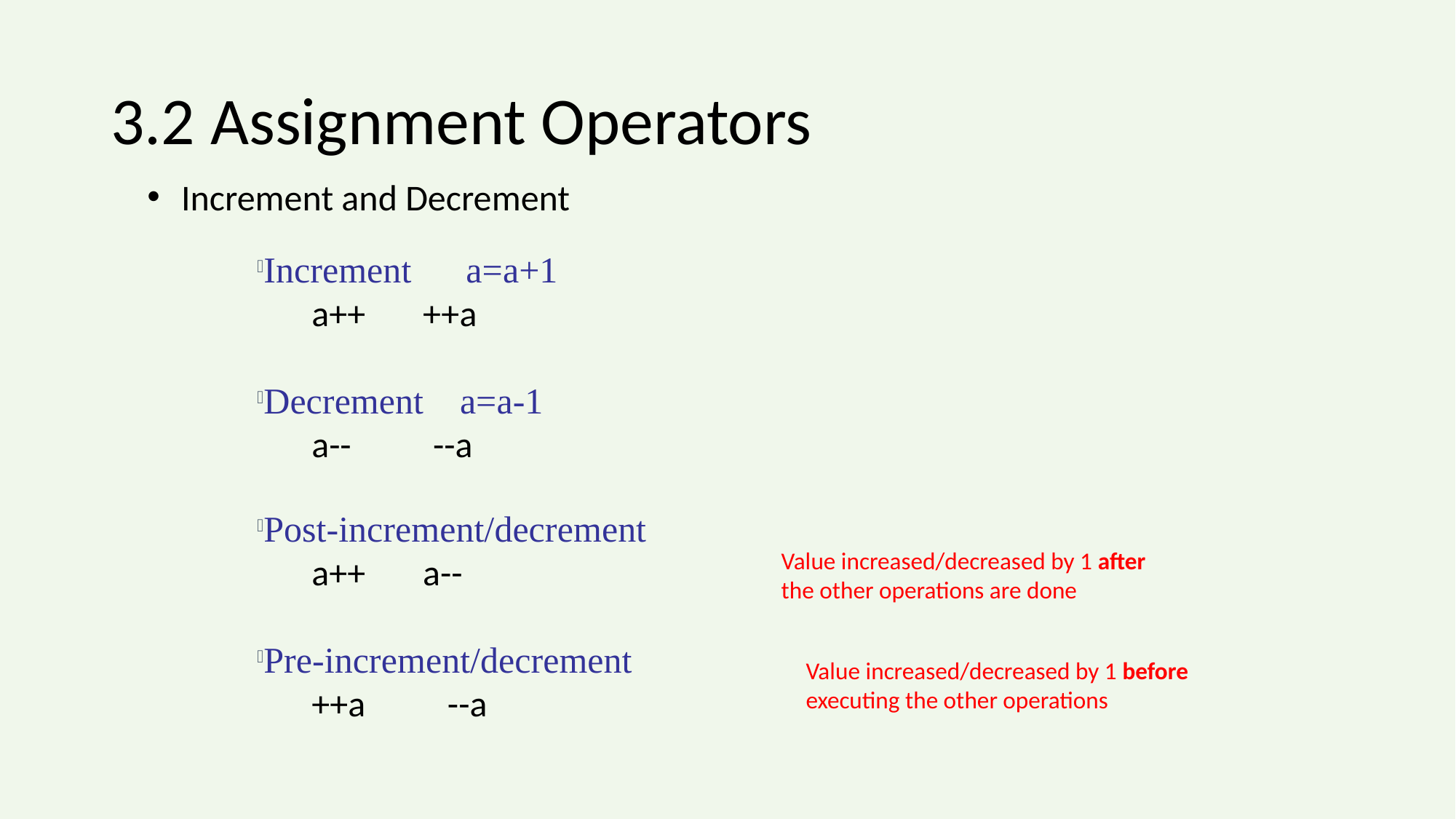

# 3.2 Assignment Operators
Increment and Decrement
Increment      a=a+1
a++       ++a

Decrement    a=a-1
a--          --a
Post-increment/decrement
a++       a--

Pre-increment/decrement
++a          --a
Value increased/decreased by 1 after
the other operations are done
Value increased/decreased by 1 before
executing the other operations